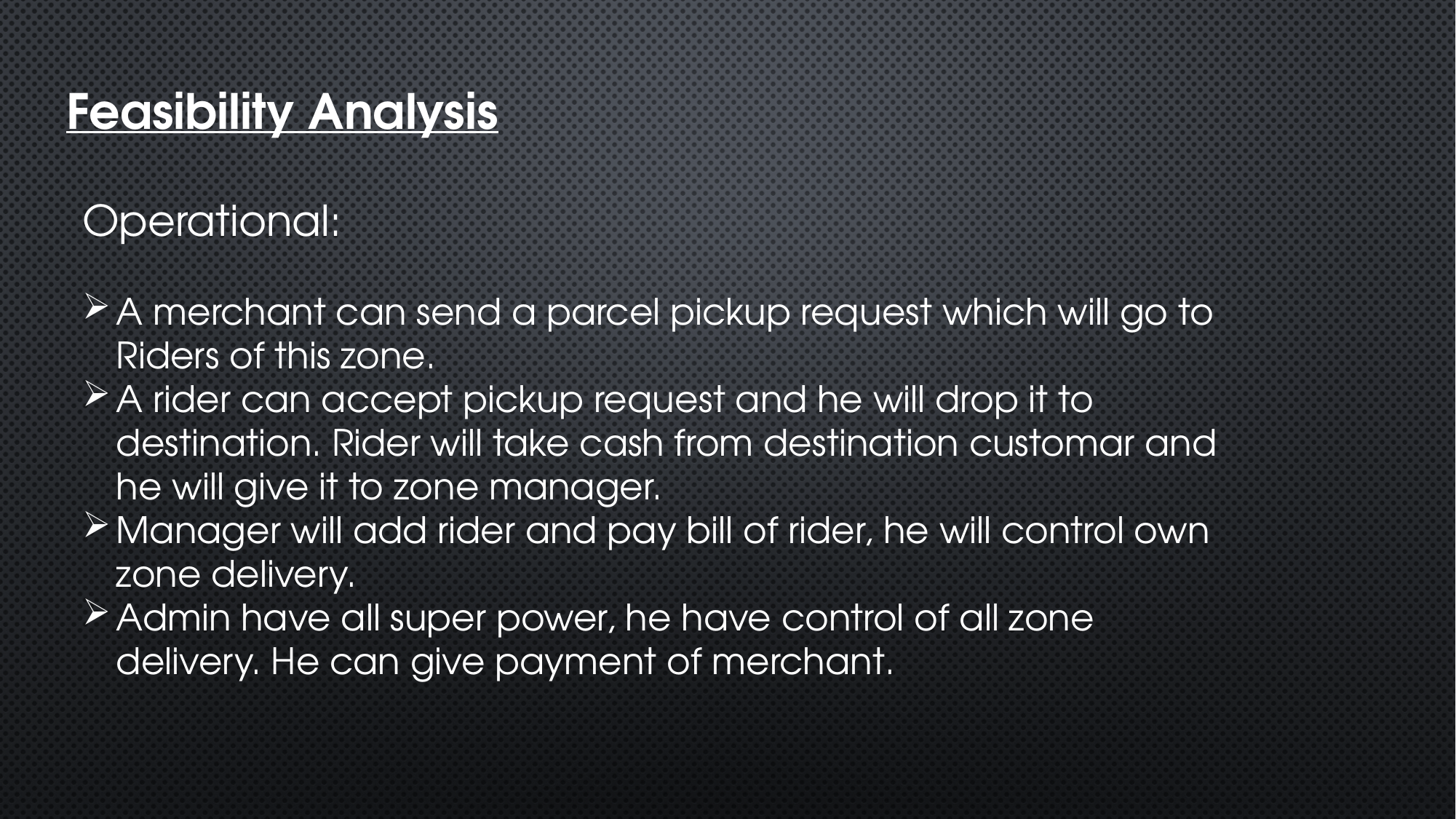

Feasibility Analysis
Operational:

A merchant can send a parcel pickup request which will go to Riders of this zone.
A rider can accept pickup request and he will drop it to destination. Rider will take cash from destination customar and he will give it to zone manager.
Manager will add rider and pay bill of rider, he will control own zone delivery.
Admin have all super power, he have control of all zone delivery. He can give payment of merchant.